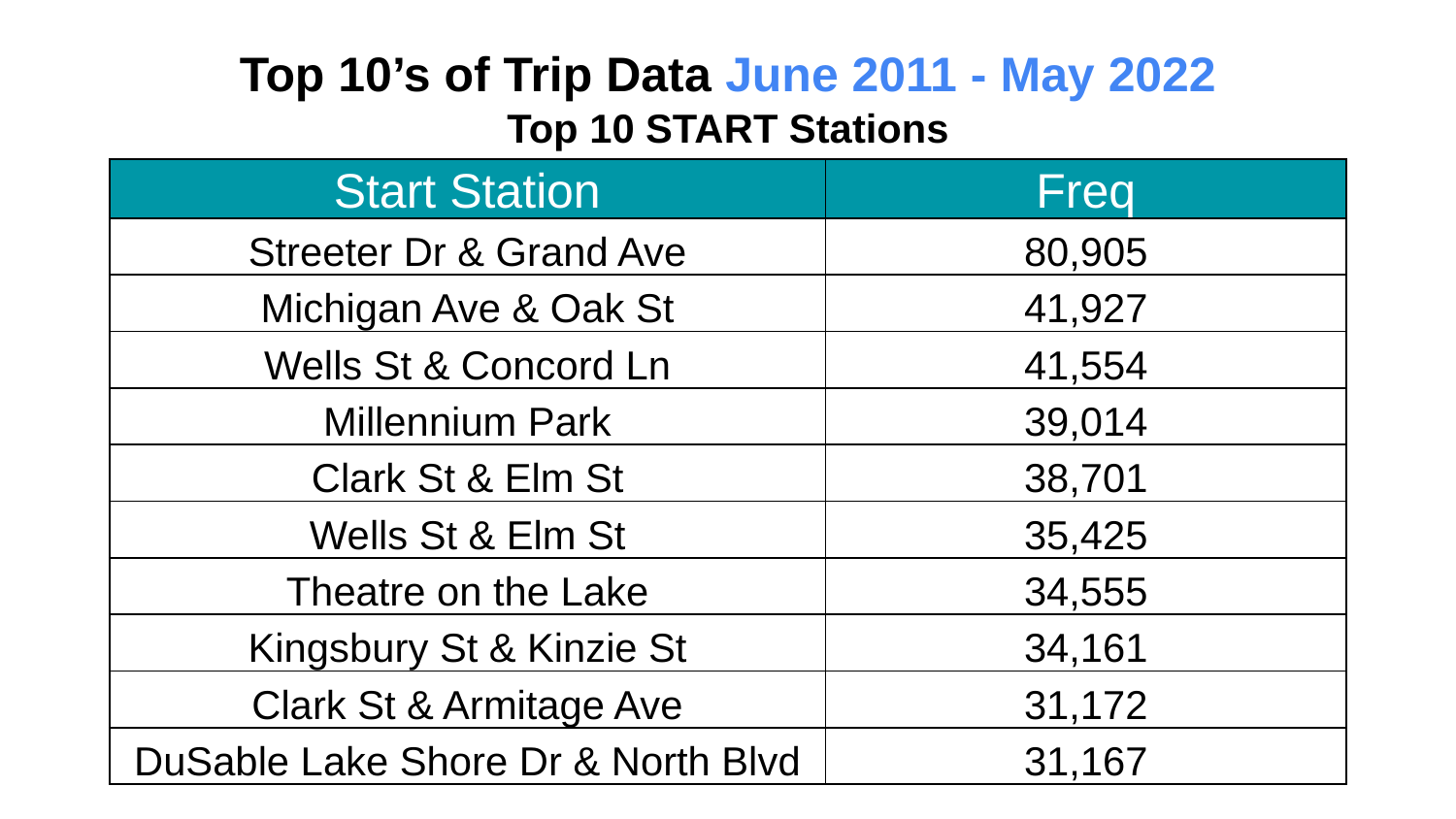

Top 10’s of Trip Data June 2011 - May 2022
Top 10 START Stations
| Start Station | Freq |
| --- | --- |
| Streeter Dr & Grand Ave | 80,905 |
| Michigan Ave & Oak St | 41,927 |
| Wells St & Concord Ln | 41,554 |
| Millennium Park | 39,014 |
| Clark St & Elm St | 38,701 |
| Wells St & Elm St | 35,425 |
| Theatre on the Lake | 34,555 |
| Kingsbury St & Kinzie St | 34,161 |
| Clark St & Armitage Ave | 31,172 |
| DuSable Lake Shore Dr & North Blvd | 31,167 |